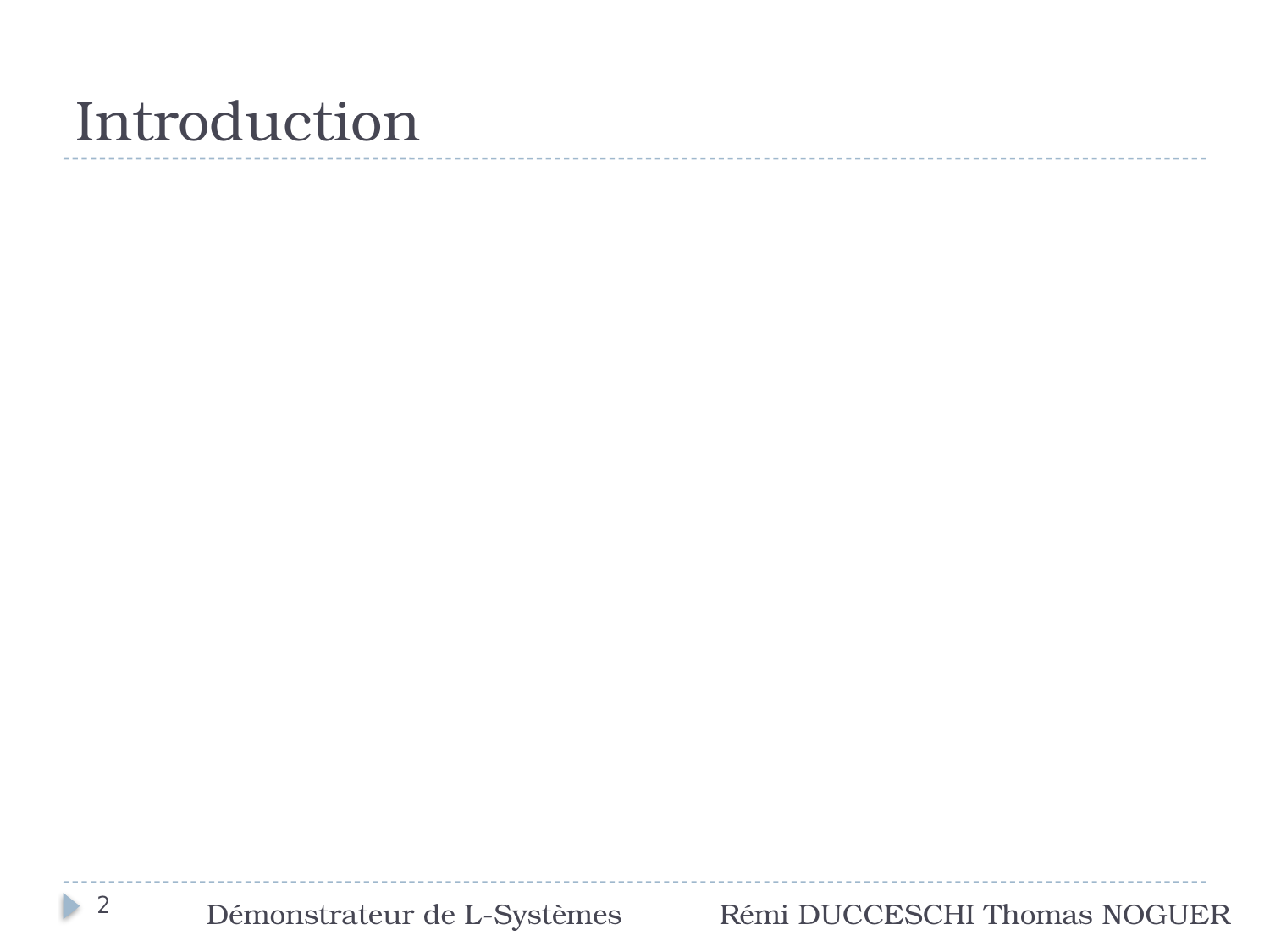

# Introduction

2
Démonstrateur de L-Systèmes
Rémi DUCCESCHI Thomas NOGUER